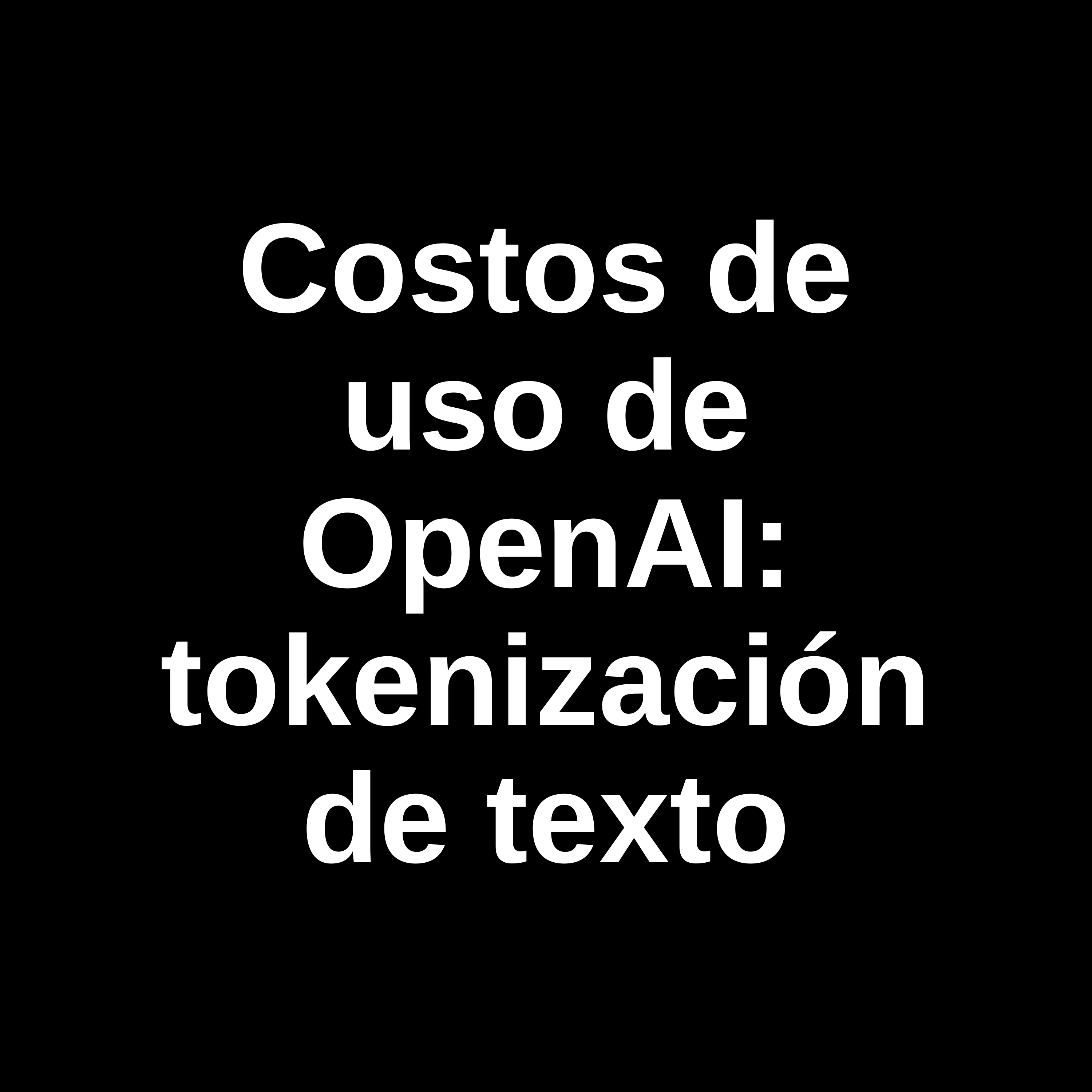

# Costos de uso de OpenAI: tokenización de texto